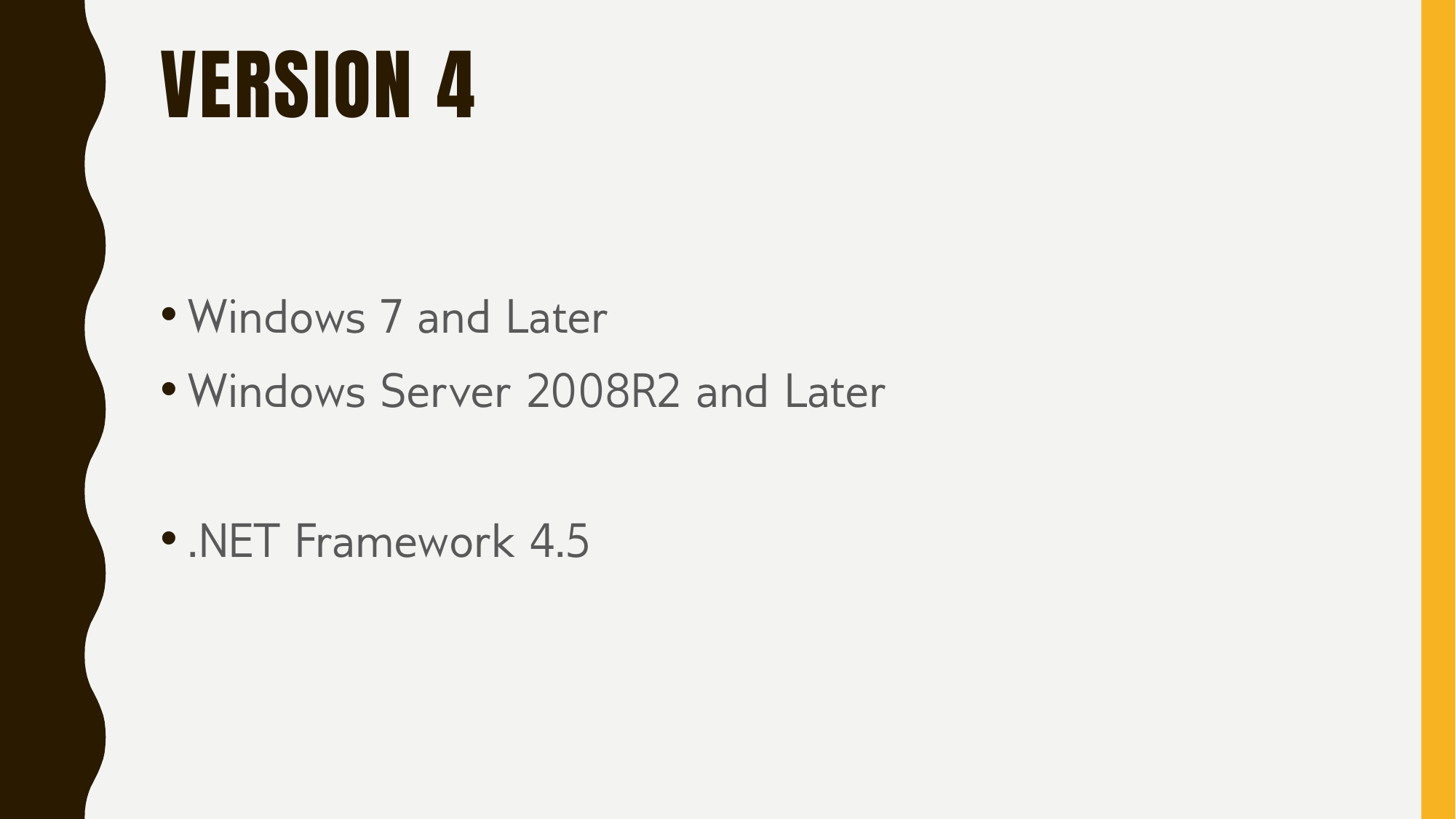

# Version 4
Windows 7 and Later
Windows Server 2008R2 and Later

.NET Framework 4.5